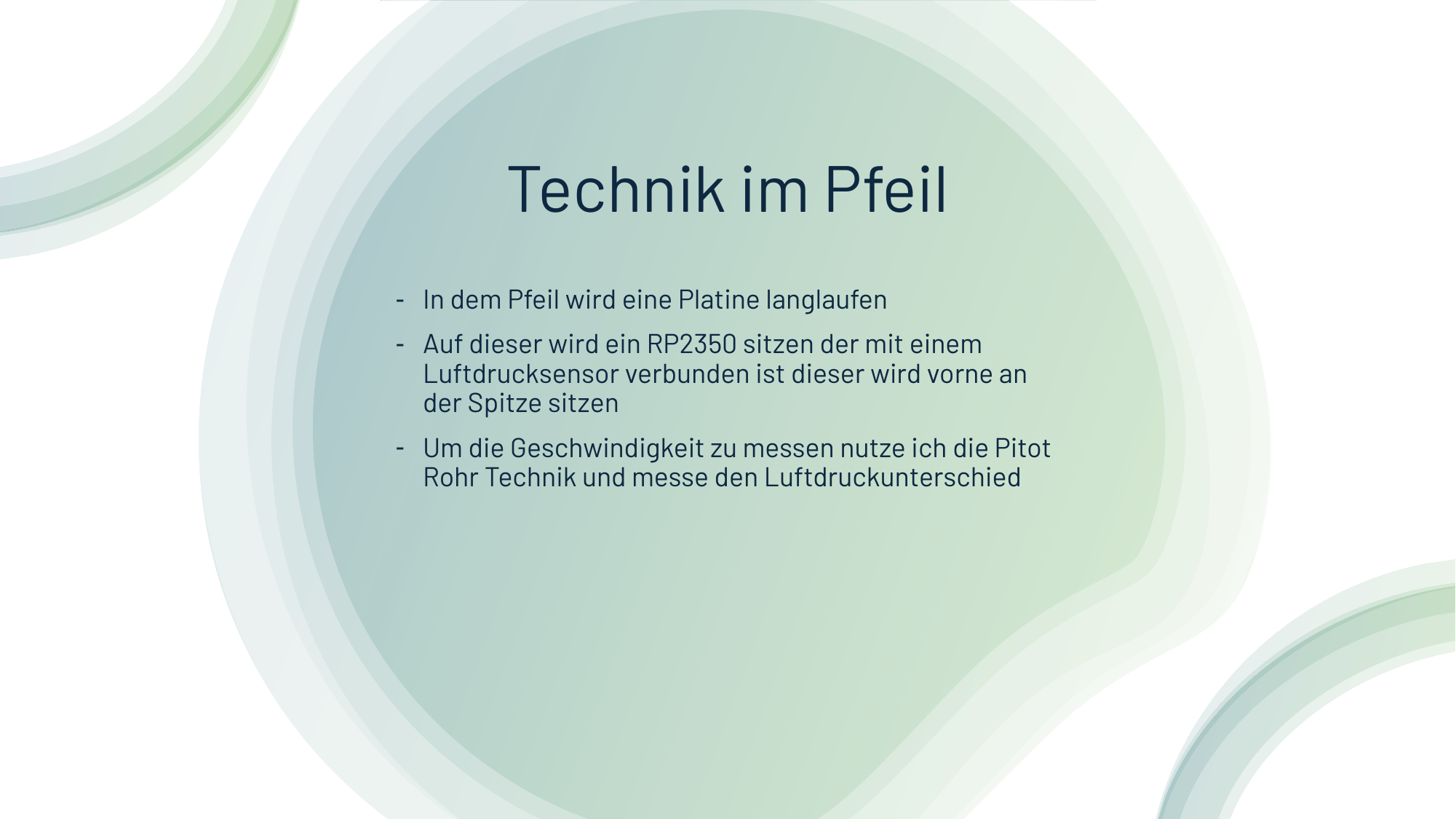

# Technik im Pfeil

In dem Pfeil wird eine Platine langlaufen
Auf dieser wird ein RP2350 sitzen der mit einem Luftdrucksensor verbunden ist dieser wird vorne an der Spitze sitzen
Um die Geschwindigkeit zu messen nutze ich die Pitot Rohr Technik und messe den Luftdruckunterschied